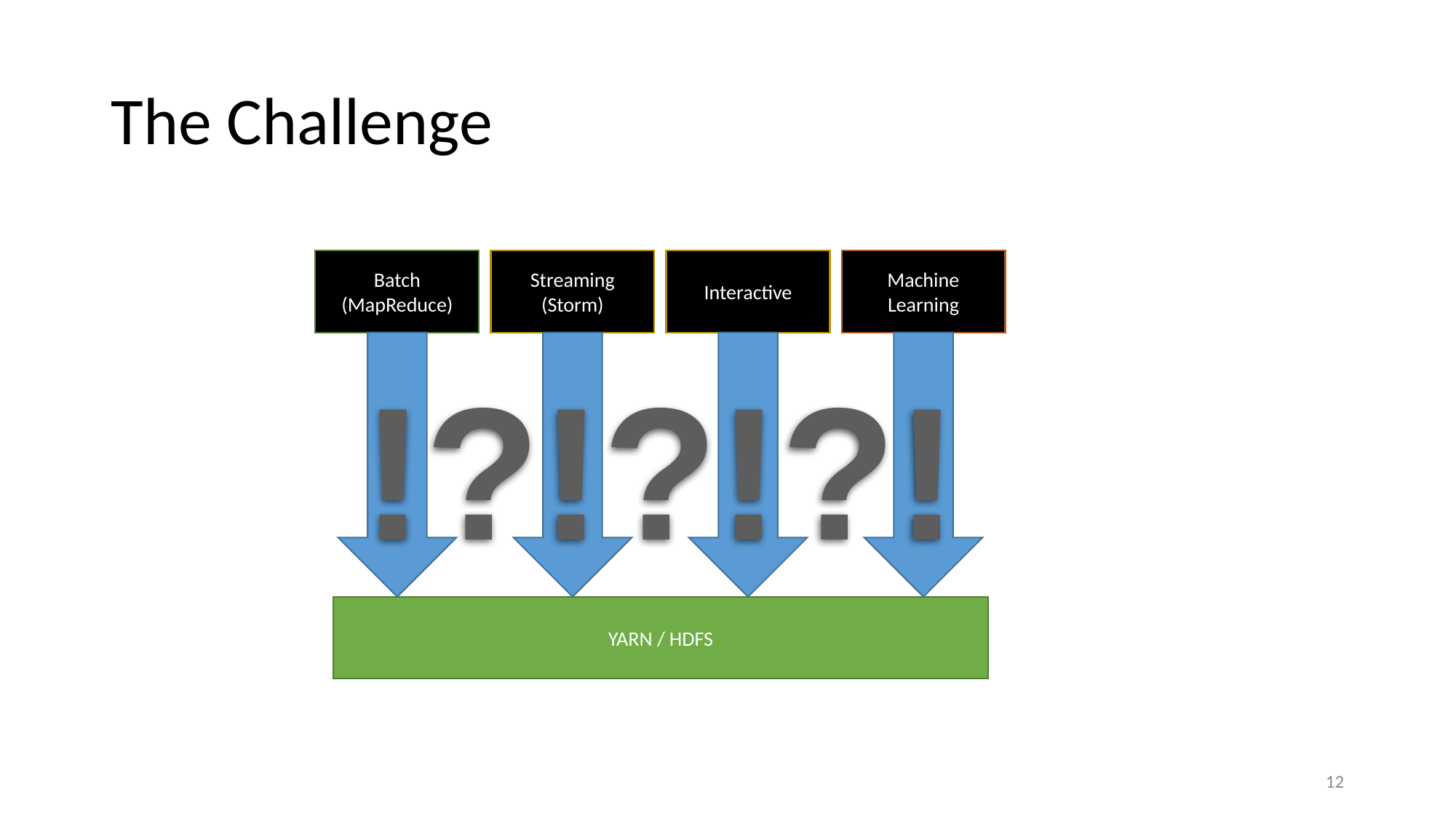

# The Challenge
Batch
(MapReduce)
Streaming
(Storm)
Interactive
Machine
Learning
!?!?!?!

YARN / HDFS
12